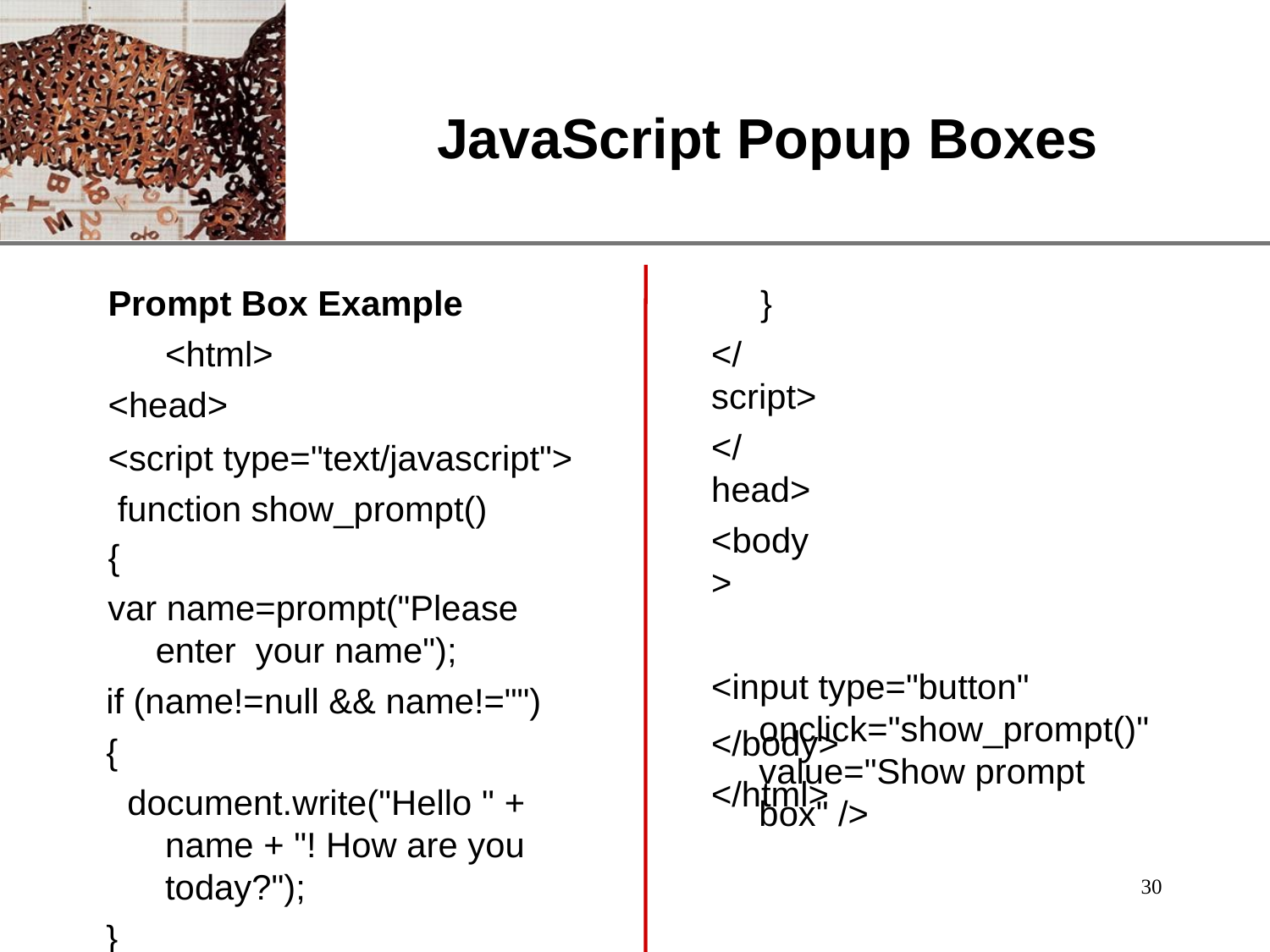

# JavaScript Popup Boxes

Prompt Box Example
<html>
<head>
<script type="text/javascript">  function show_prompt()
{
var name=prompt("Please enter  your name");
if (name!=null && name!="")
{
document.write("Hello " +  name + "! How are you  today?");
}
}
</script>
</head>
<body>

<input type="button"  onclick="show_prompt()"  value="Show prompt box" />
</body>
</html>
30